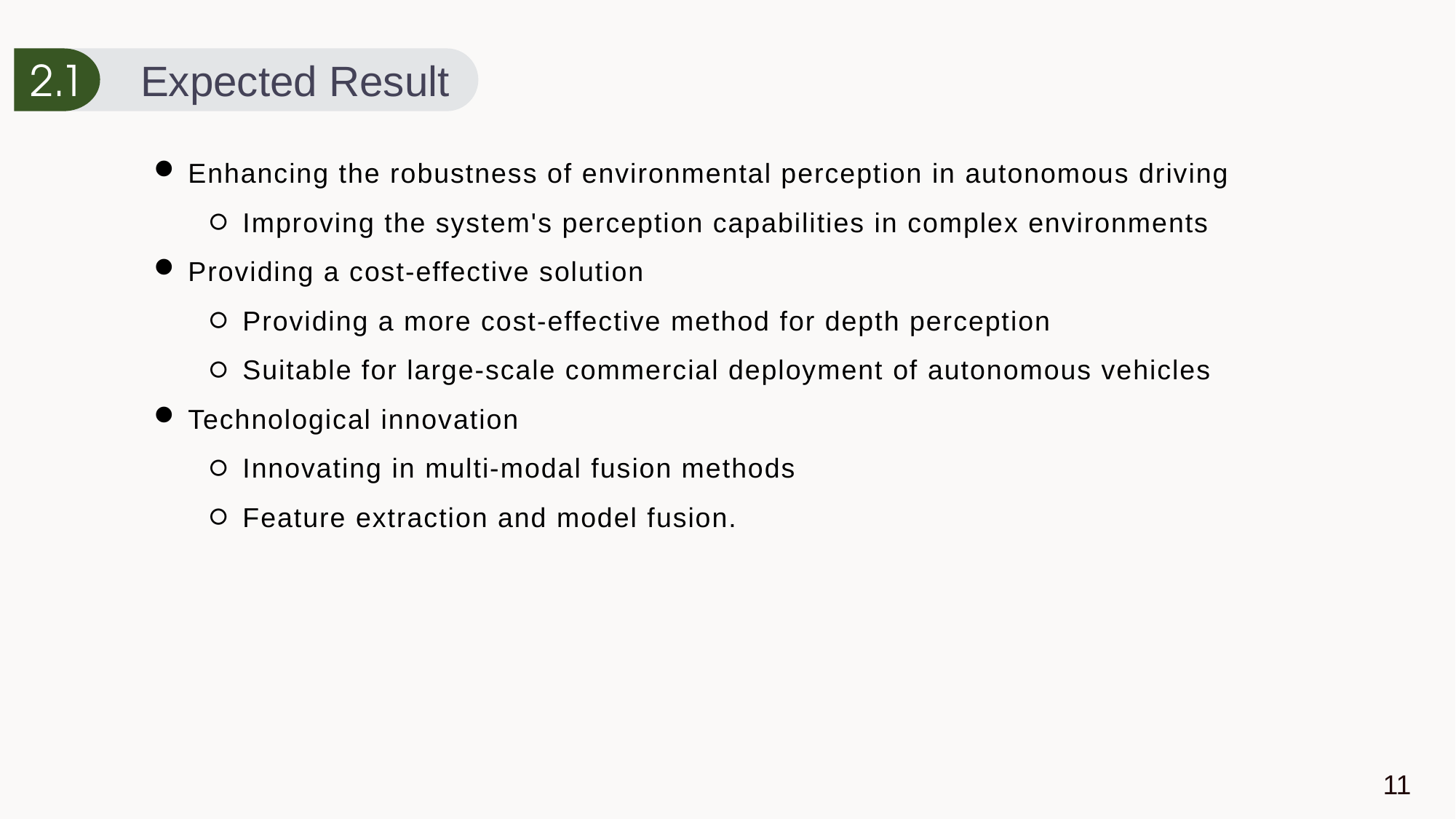

Expected Result
2.1
Enhancing the robustness of environmental perception in autonomous driving
Improving the system's perception capabilities in complex environments
Providing a cost-effective solution
Providing a more cost-effective method for depth perception
Suitable for large-scale commercial deployment of autonomous vehicles
Technological innovation
Innovating in multi-modal fusion methods
Feature extraction and model fusion.

11